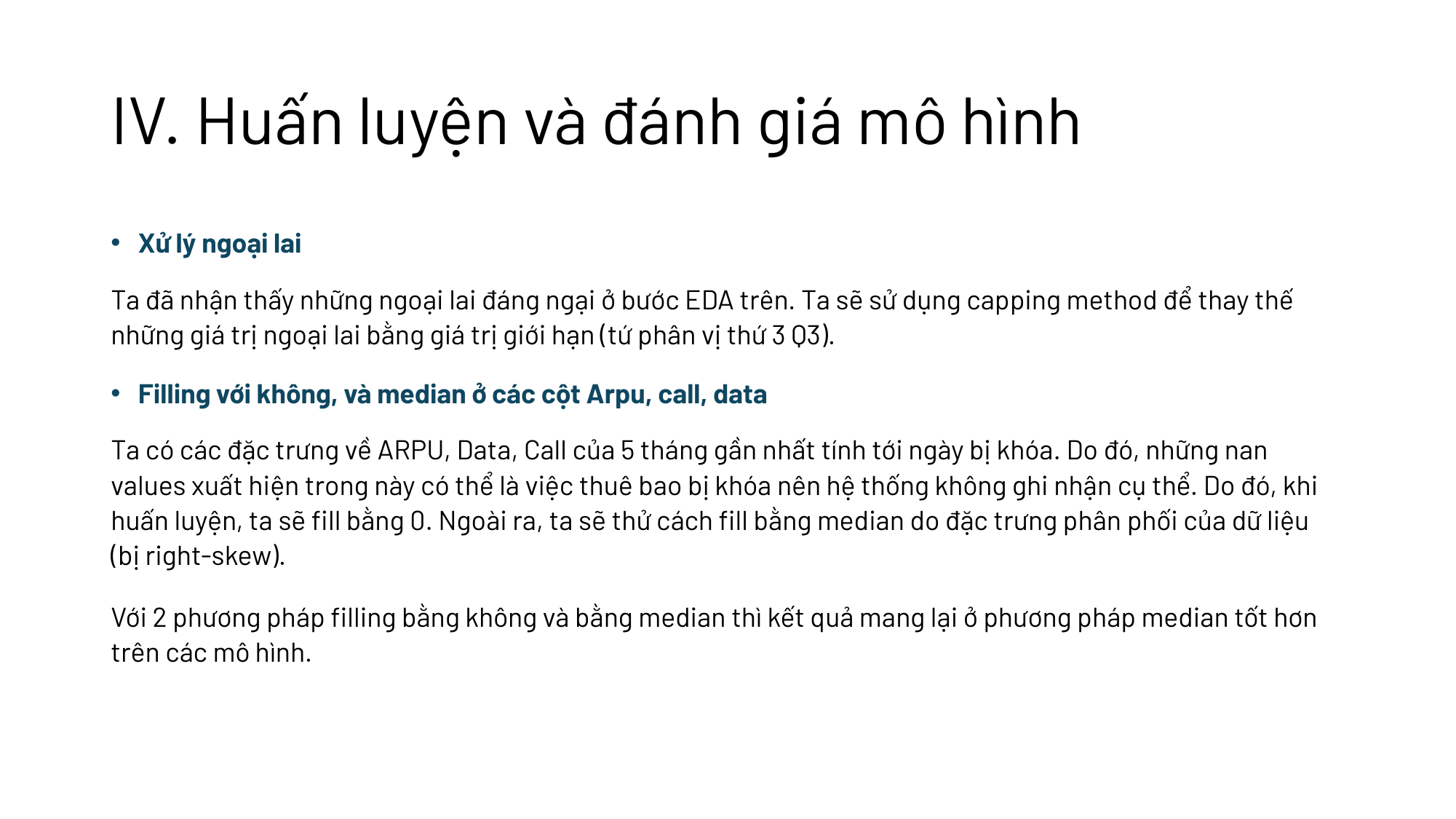

# IV. Huấn luyện và đánh giá mô hình
Xử lý ngoại lai
Ta đã nhận thấy những ngoại lai đáng ngại ở bước EDA trên. Ta sẽ sử dụng capping method để thay thế những giá trị ngoại lai bằng giá trị giới hạn (tứ phân vị thứ 3 Q3).
Filling với không, và median ở các cột Arpu, call, data
Ta có các đặc trưng về ARPU, Data, Call của 5 tháng gần nhất tính tới ngày bị khóa. Do đó, những nan values xuất hiện trong này có thể là việc thuê bao bị khóa nên hệ thống không ghi nhận cụ thể. Do đó, khi huấn luyện, ta sẽ fill bằng 0. Ngoài ra, ta sẽ thử cách fill bằng median do đặc trưng phân phối của dữ liệu (bị right-skew).
Với 2 phương pháp filling bằng không và bằng median thì kết quả mang lại ở phương pháp median tốt hơn trên các mô hình.